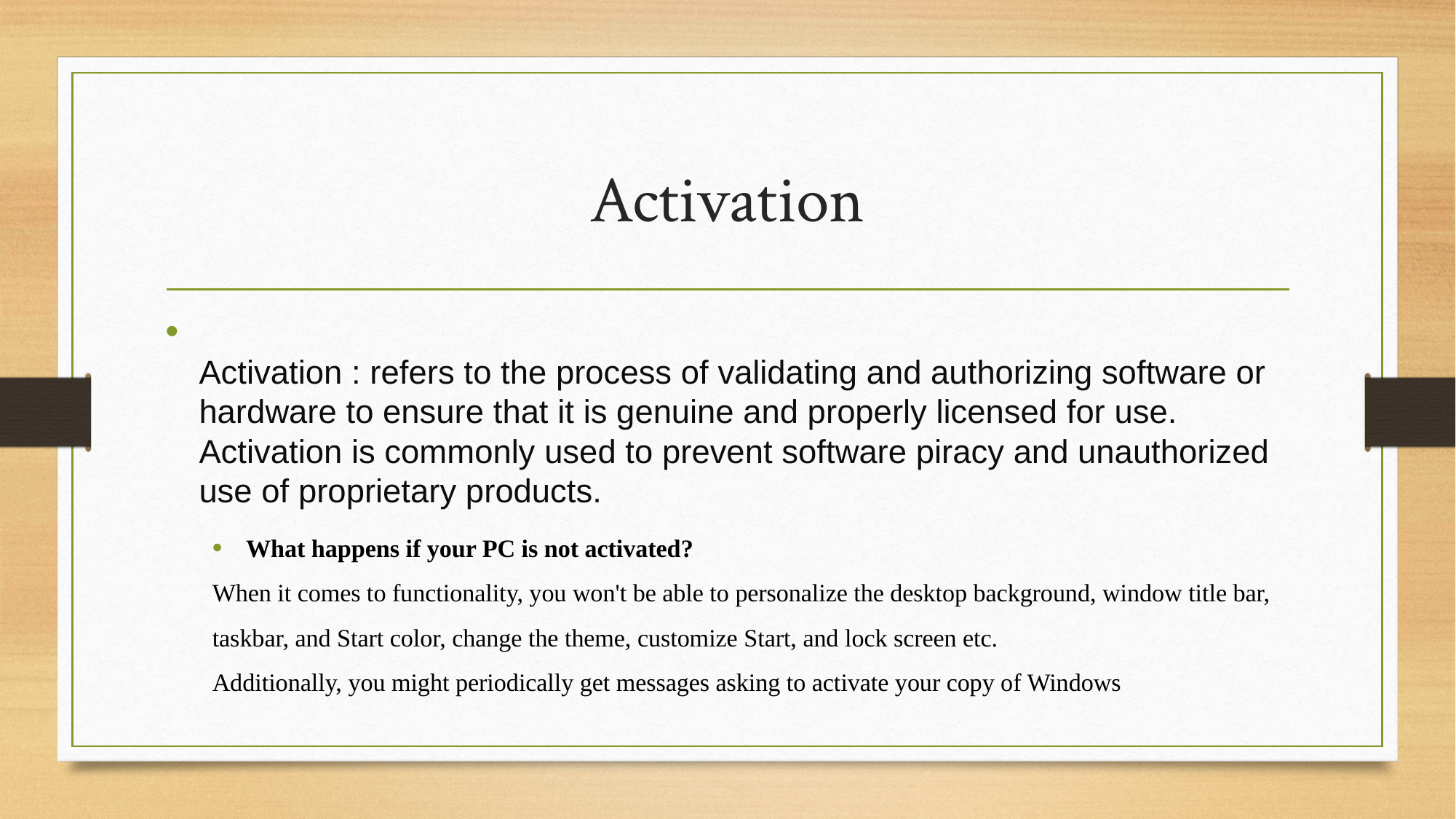

# Activation
Activation : refers to the process of validating and authorizing software or hardware to ensure that it is genuine and properly licensed for use. Activation is commonly used to prevent software piracy and unauthorized use of proprietary products.
What happens if your PC is not activated?
When it comes to functionality, you won't be able to personalize the desktop background, window title bar, taskbar, and Start color, change the theme, customize Start, and lock screen etc.
Additionally, you might periodically get messages asking to activate your copy of Windows